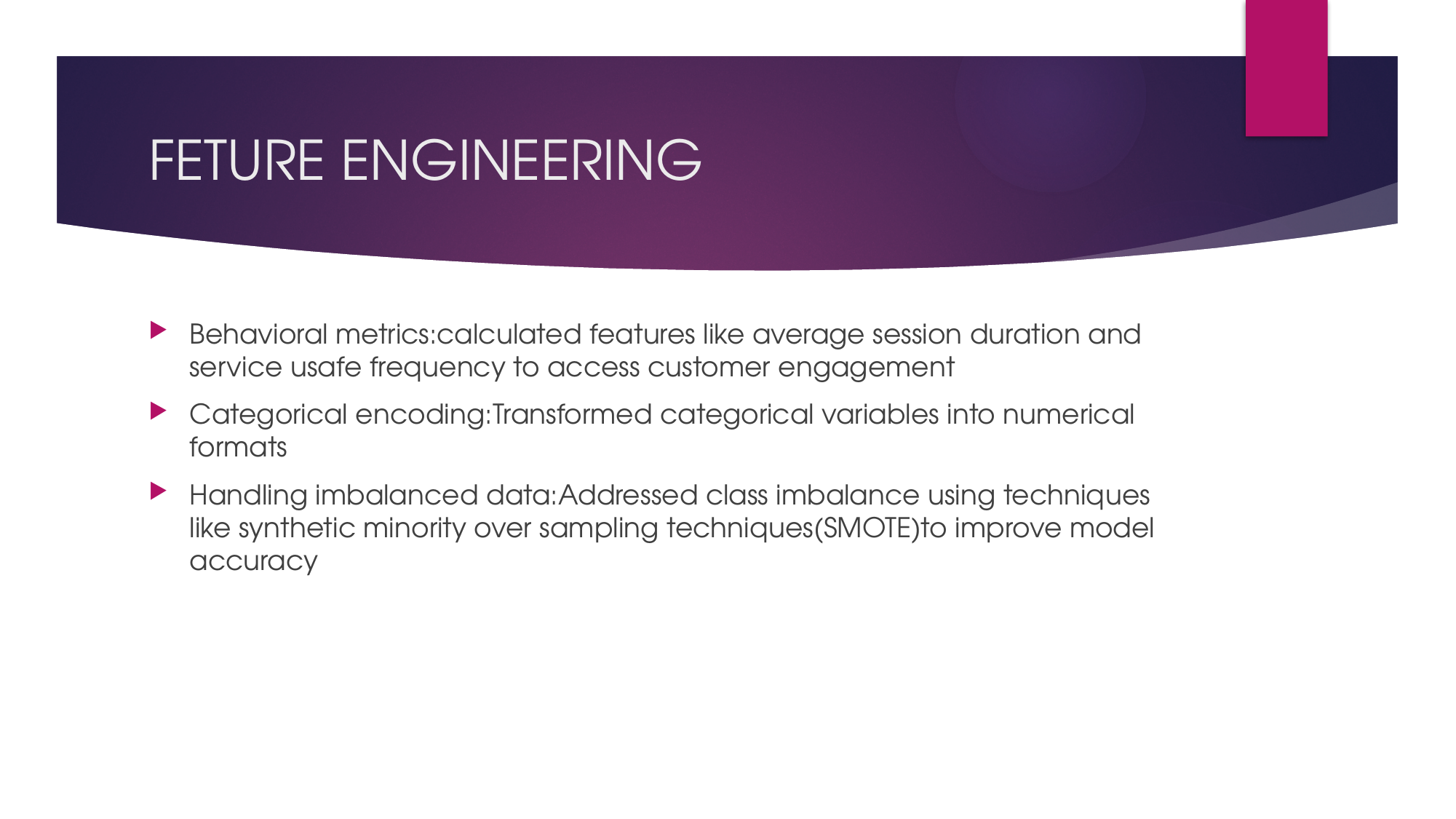

# FETURE ENGINEERING
Behavioral metrics:calculated features like average session duration and service usafe frequency to access customer engagement
Categorical encoding:Transformed categorical variables into numerical formats
Handling imbalanced data:Addressed class imbalance using techniques like synthetic minority over sampling techniques(SMOTE)to improve model accuracy